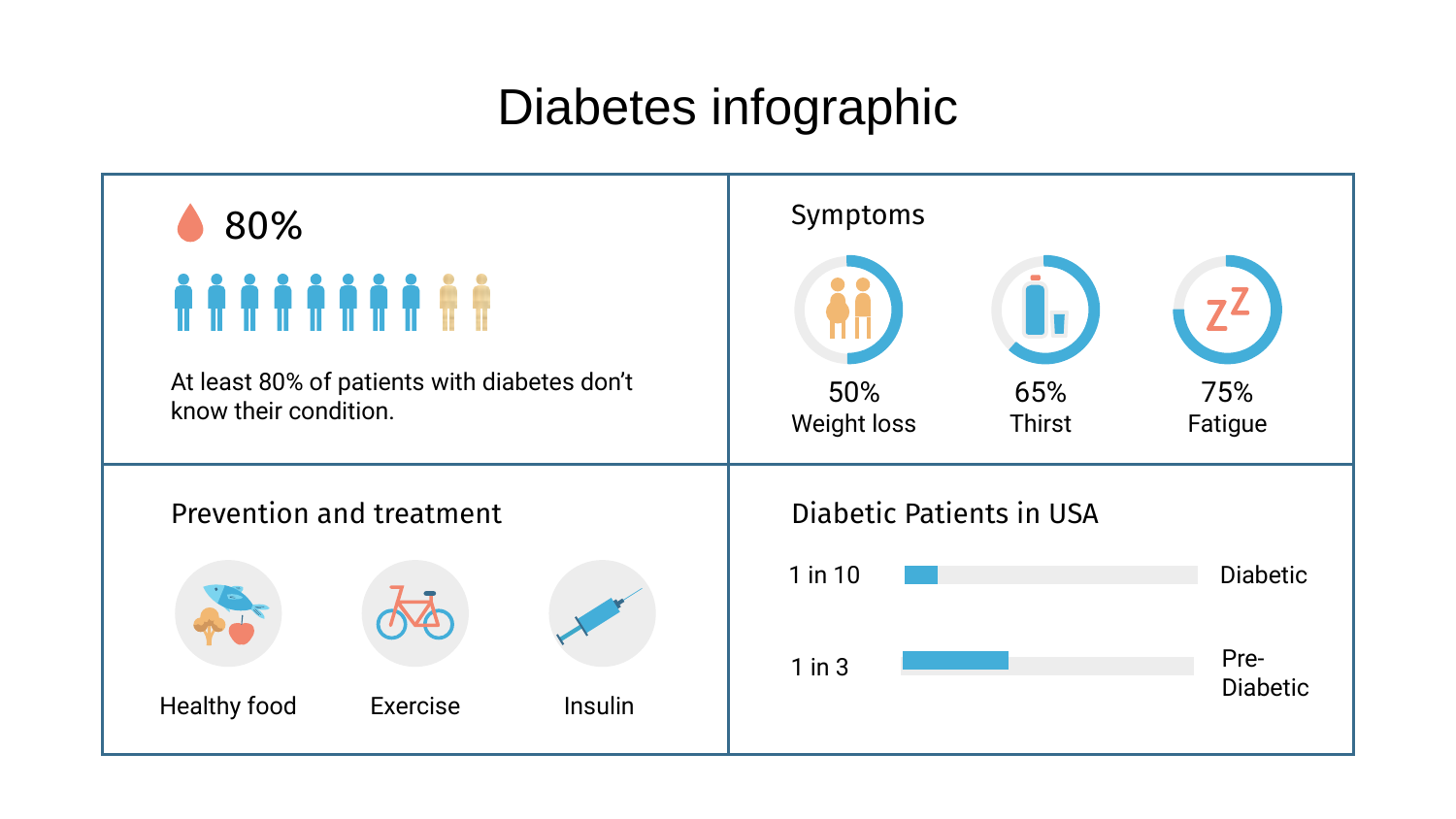

Diabetes infographic

Symptoms
80%

At least 80% of patients with diabetes don’t know their condition.
50%
Weight loss
65%
Thirst
75%
Fatigue

Prevention and treatment
Diabetic Patients in USA
Diabetic
1 in 10

1 in 3

Pre-Diabetic

Healthy food
Exercise
Insulin